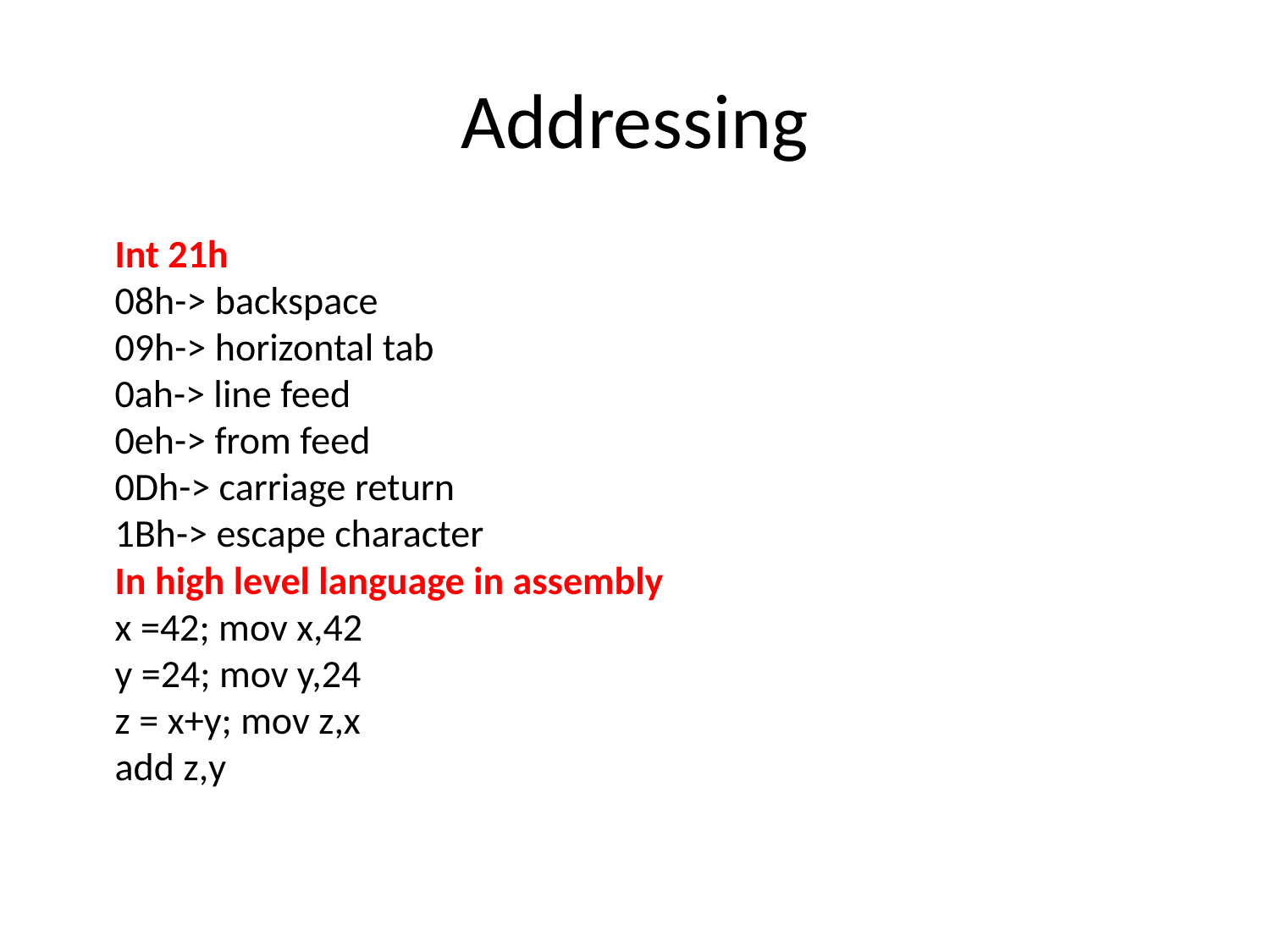

# Addressing
	Int 21h
	08h-> backspace
	09h-> horizontal tab
	0ah-> line feed
	0eh-> from feed
	0Dh-> carriage return
	1Bh-> escape character
In high level language in assembly
	x =42; mov x,42
	y =24; mov y,24
	z = x+y; mov z,x
	add z,y